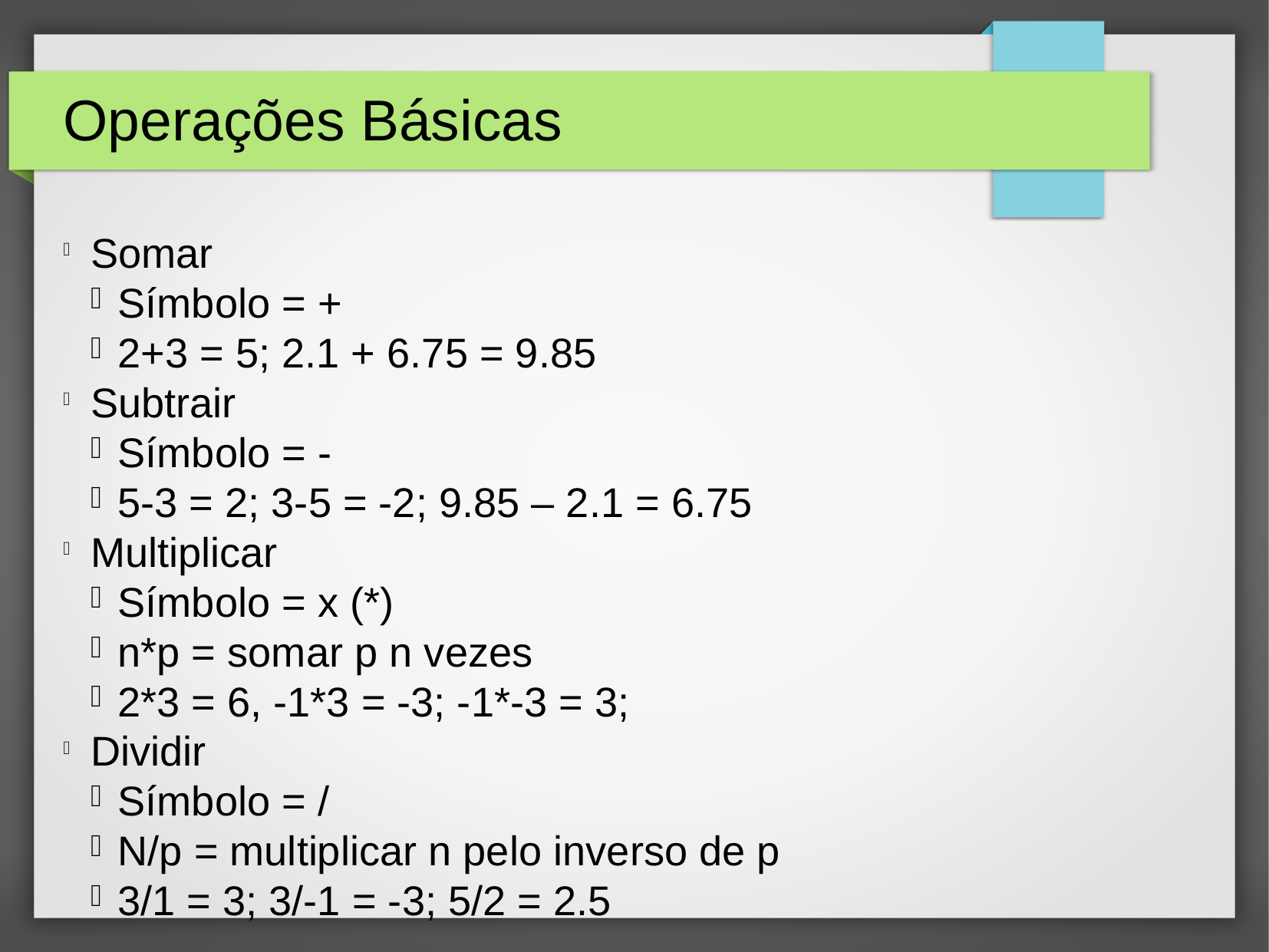

Operações Básicas
Somar
Símbolo = +
2+3 = 5; 2.1 + 6.75 = 9.85
Subtrair
Símbolo = -
5-3 = 2; 3-5 = -2; 9.85 – 2.1 = 6.75
Multiplicar
Símbolo = x (*)
n*p = somar p n vezes
2*3 = 6, -1*3 = -3; -1*-3 = 3;
Dividir
Símbolo = /
N/p = multiplicar n pelo inverso de p
3/1 = 3; 3/-1 = -3; 5/2 = 2.5